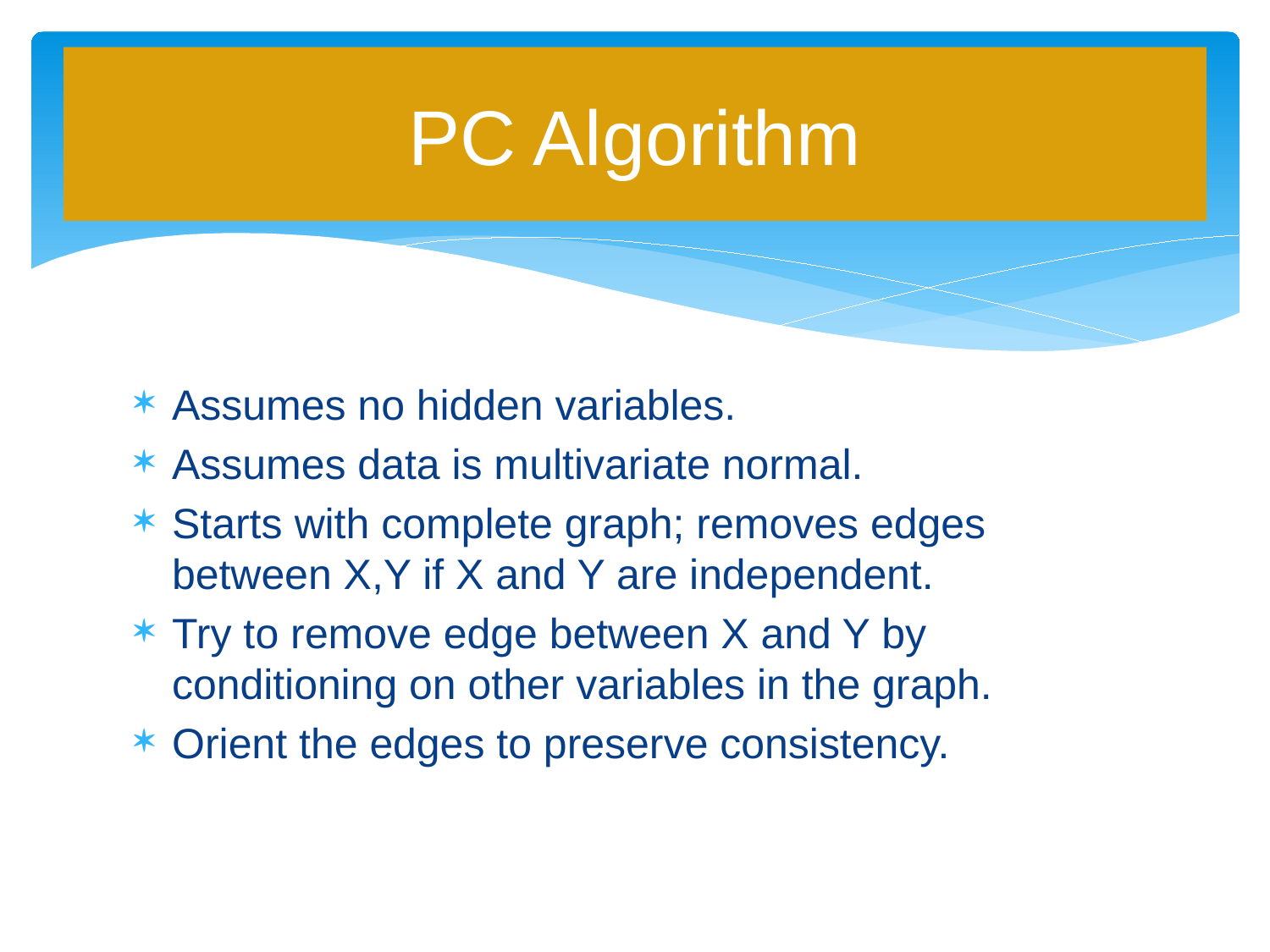

# PC Algorithm
Assumes no hidden variables.
Assumes data is multivariate normal.
Starts with complete graph; removes edges between X,Y if X and Y are independent.
Try to remove edge between X and Y by conditioning on other variables in the graph.
Orient the edges to preserve consistency.